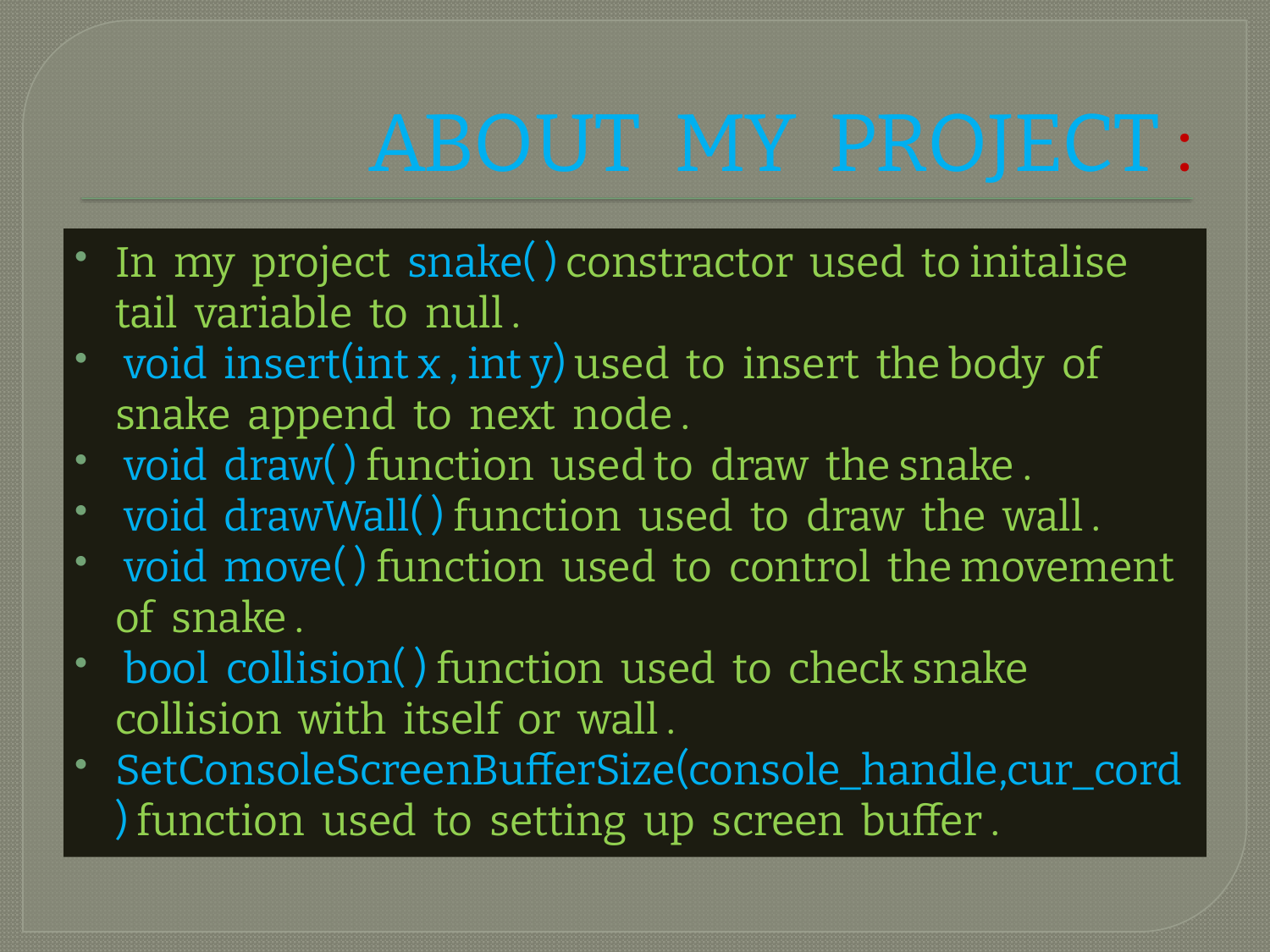

# ABOUT  MY  PROJECT :
In  my  project  snake( ) constractor  used  to initalise  tail  variable  to  null .
 void  insert(int x , int y) used  to  insert  the body  of  snake  append  to  next  node .
 void  draw( ) function  used to  draw  the snake .
 void  drawWall( ) function  used  to  draw  the  wall .
 void  move( ) function  used  to  control  the movement  of  snake .
 bool  collision( ) function  used  to  check snake  collision  with  itself  or  wall .
SetConsoleScreenBufferSize(console_handle,cur_cord) function  used  to  setting  up  screen  buffer .